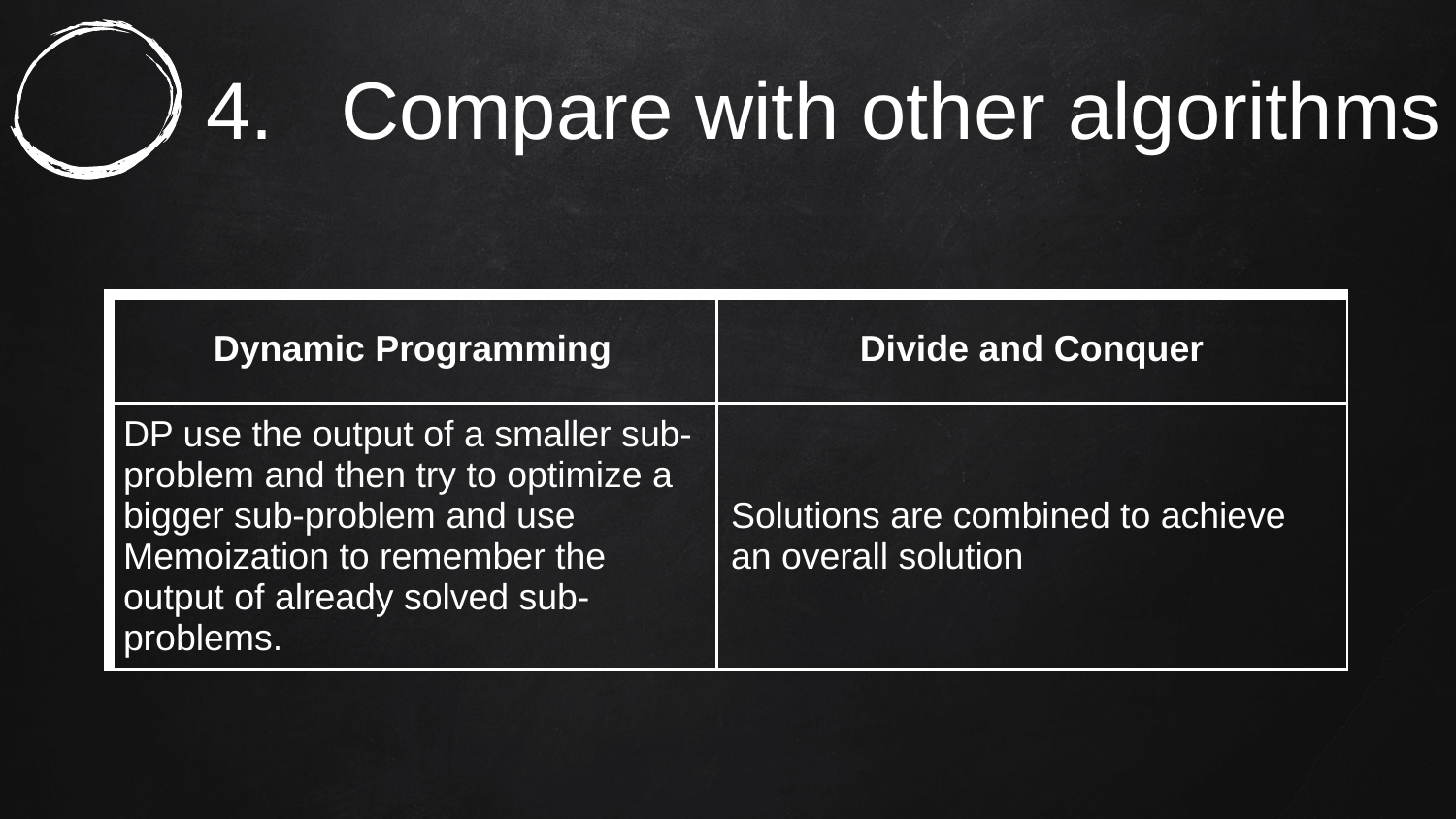

# 4.   Compare with other algorithms

| Dynamic Programming | Divide and Conquer |
| --- | --- |
| DP use the output of a smaller sub-problem and then try to optimize a bigger sub-problem and use Memoization to remember the output of already solved sub-problems. | Solutions are combined to achieve an overall solution |